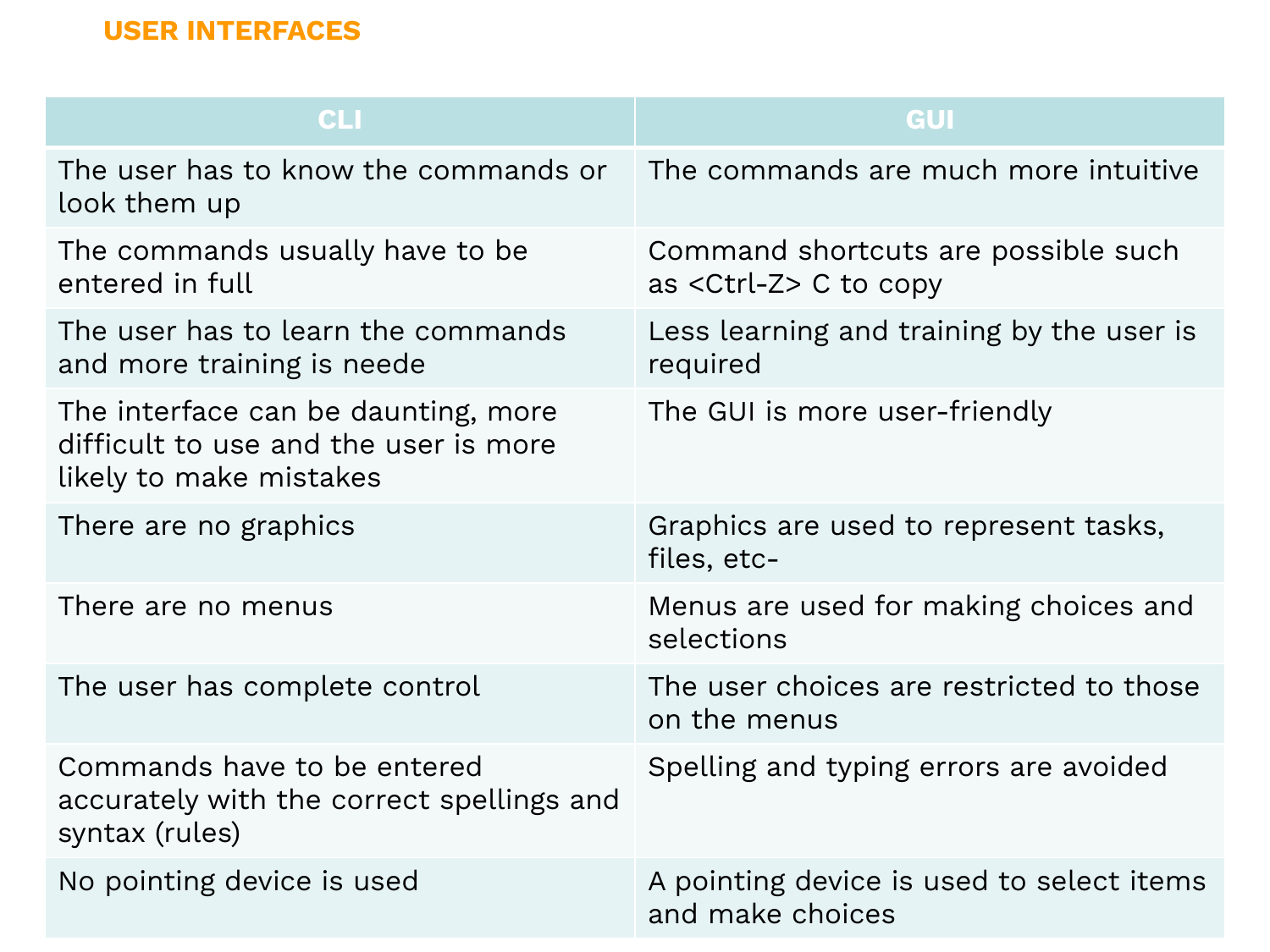

USER INTERFACES

| CLI | GUI |
| --- | --- |
| The user has to know the commands or look them up | The commands are much more intuitive |
| The commands usually have to be entered in full | Command shortcuts are possible such as <Ctrl-Z> C to copy |
| The user has to learn the commands and more training is neede | Less learning and training by the user is required |
| The interface can be daunting, more difficult to use and the user is more likely to make mistakes | The GUI is more user-friendly |
| There are no graphics | Graphics are used to represent tasks, files, etc- |
| There are no menus | Menus are used for making choices and selections |
| The user has complete control | The user choices are restricted to those on the menus |
| Commands have to be entered accurately with the correct spellings and syntax (rules) | Spelling and typing errors are avoided |
| No pointing device is used | A pointing device is used to select items and make choices |